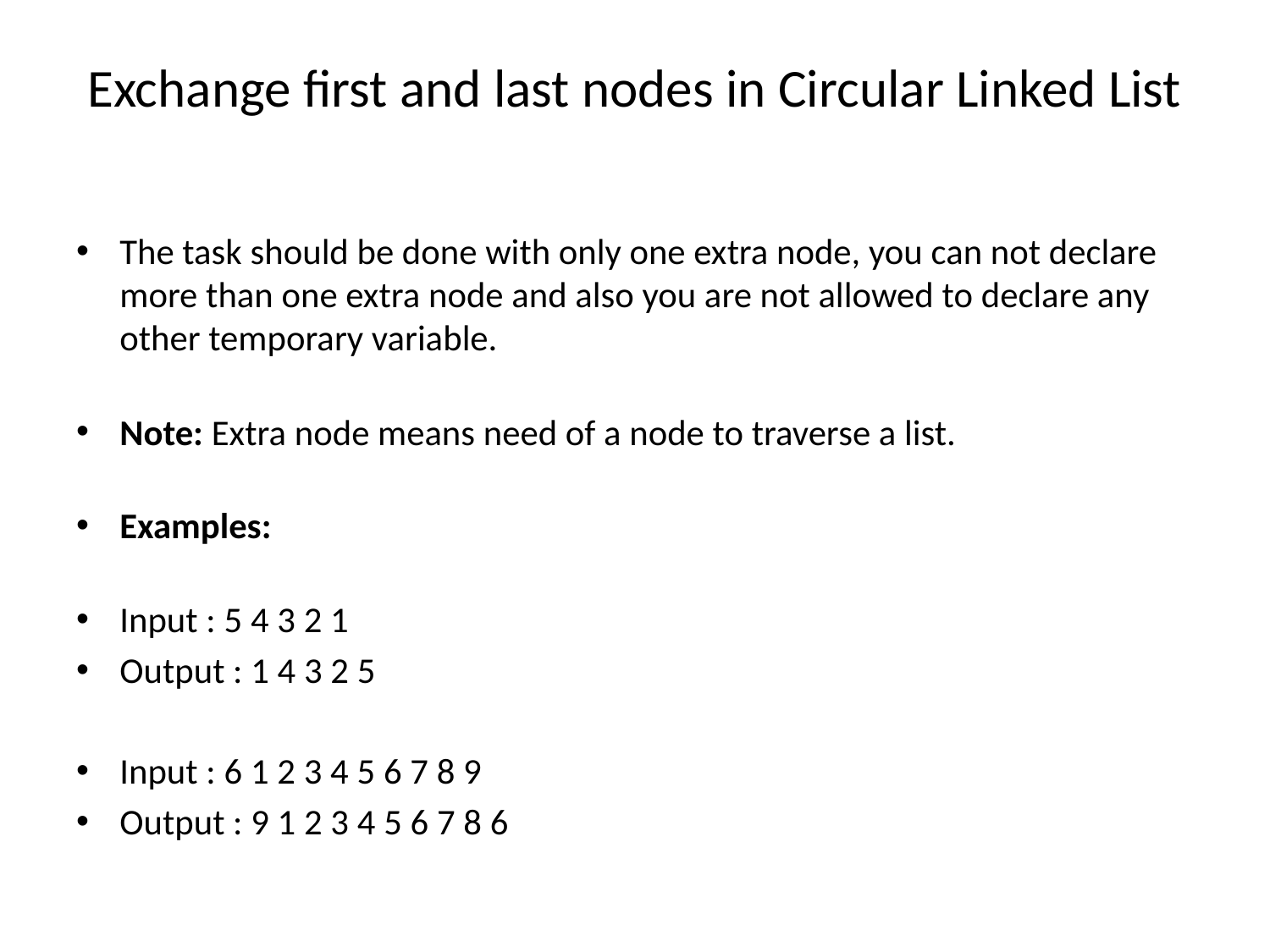

# Exchange first and last nodes in Circular Linked List
The task should be done with only one extra node, you can not declare more than one extra node and also you are not allowed to declare any other temporary variable.
Note: Extra node means need of a node to traverse a list.
Examples:
Input : 5 4 3 2 1
Output : 1 4 3 2 5

Input : 6 1 2 3 4 5 6 7 8 9
Output : 9 1 2 3 4 5 6 7 8 6